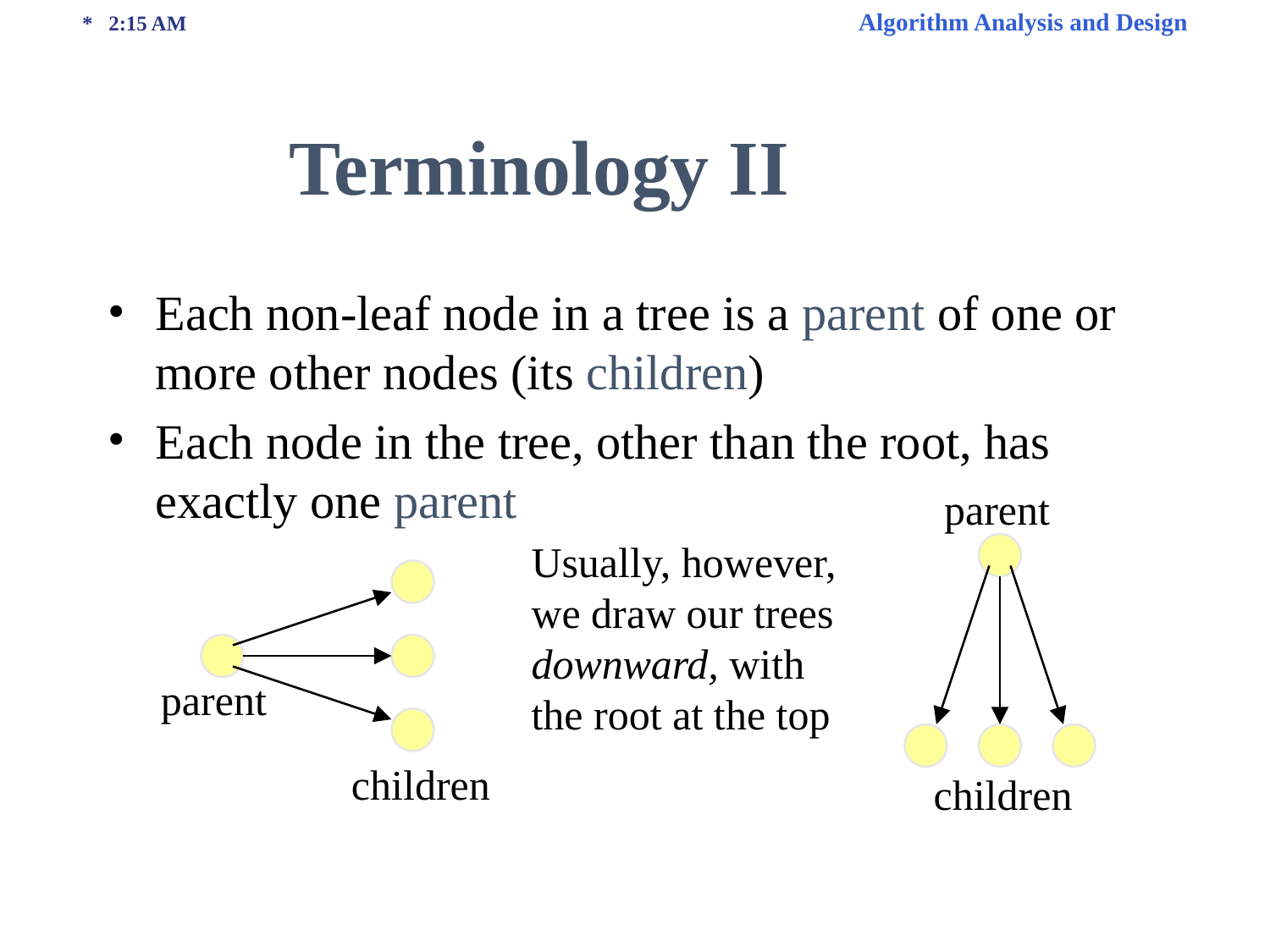

*   2:15 AM                                                                                                                               Algorithm Analysis and Design
Terminology II
Each non-leaf node in a tree is a parent of one or more other nodes (its children)
Each node in the tree, other than the root, has exactly one parent
parent

children
Usually, however, we draw our trees downward, with the root at the top

parent

children